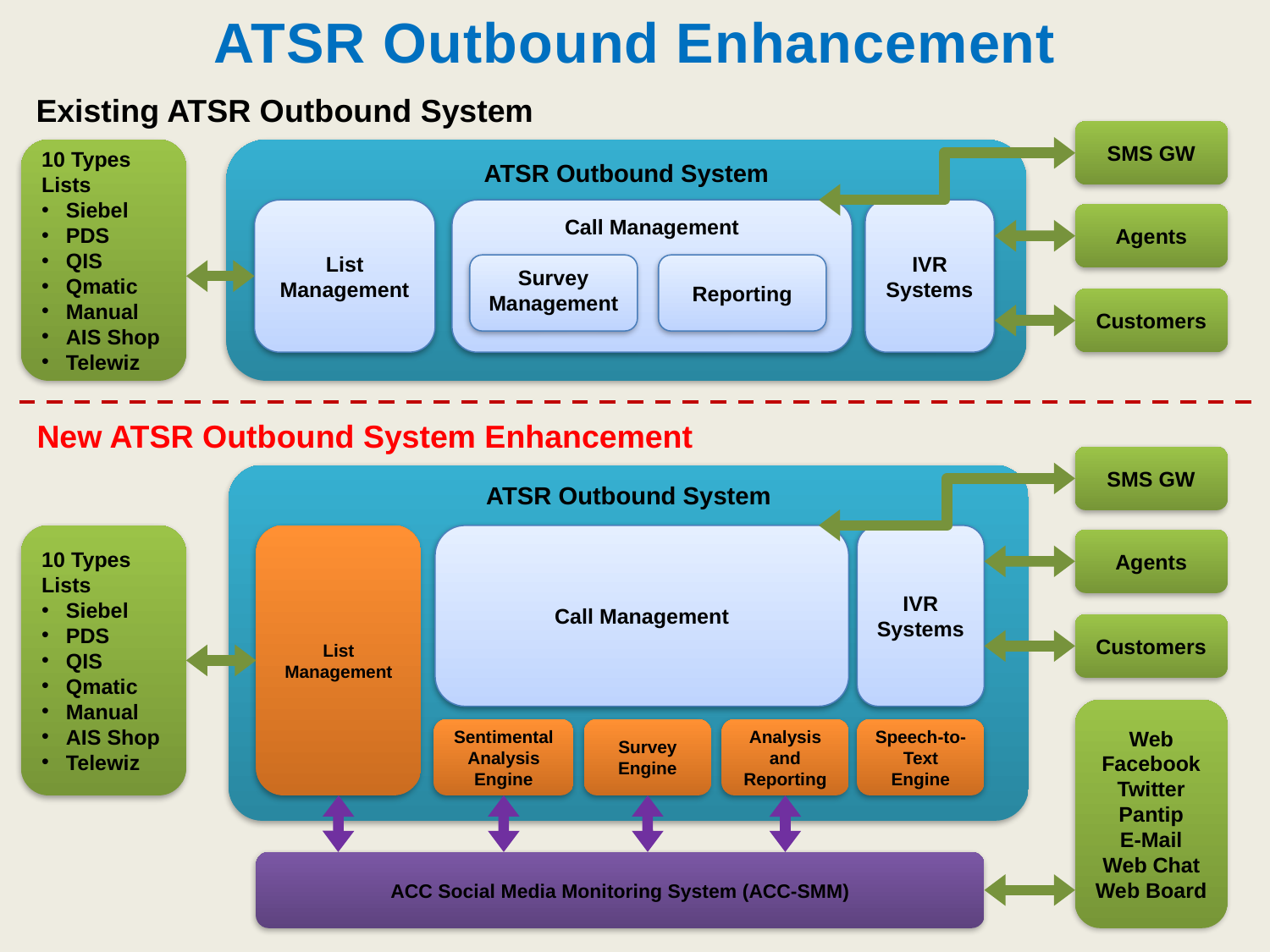

# ATSR Outbound Enhancement
Existing ATSR Outbound System
SMS GW
10 Types
Lists
Siebel
PDS
QIS
Qmatic
Manual
AIS Shop
Telewiz
ATSR Outbound System
List
Management
Call Management
IVR
Systems
Survey
Management
Reporting
Agents
Customers
New ATSR Outbound System Enhancement
SMS GW
ATSR Outbound System
Call Management
10 Types
Lists
Siebel
PDS
QIS
Qmatic
Manual
AIS Shop
Telewiz
IVR
Systems
List
Management
Agents
Customers
Web
Facebook
Twitter
Pantip
E-Mail
Web Chat
Web Board
Sentimental Analysis Engine
Analysis and Reporting
Speech-to-
Text Engine
Survey
Engine
ACC Social Media Monitoring System (ACC-SMM)
42